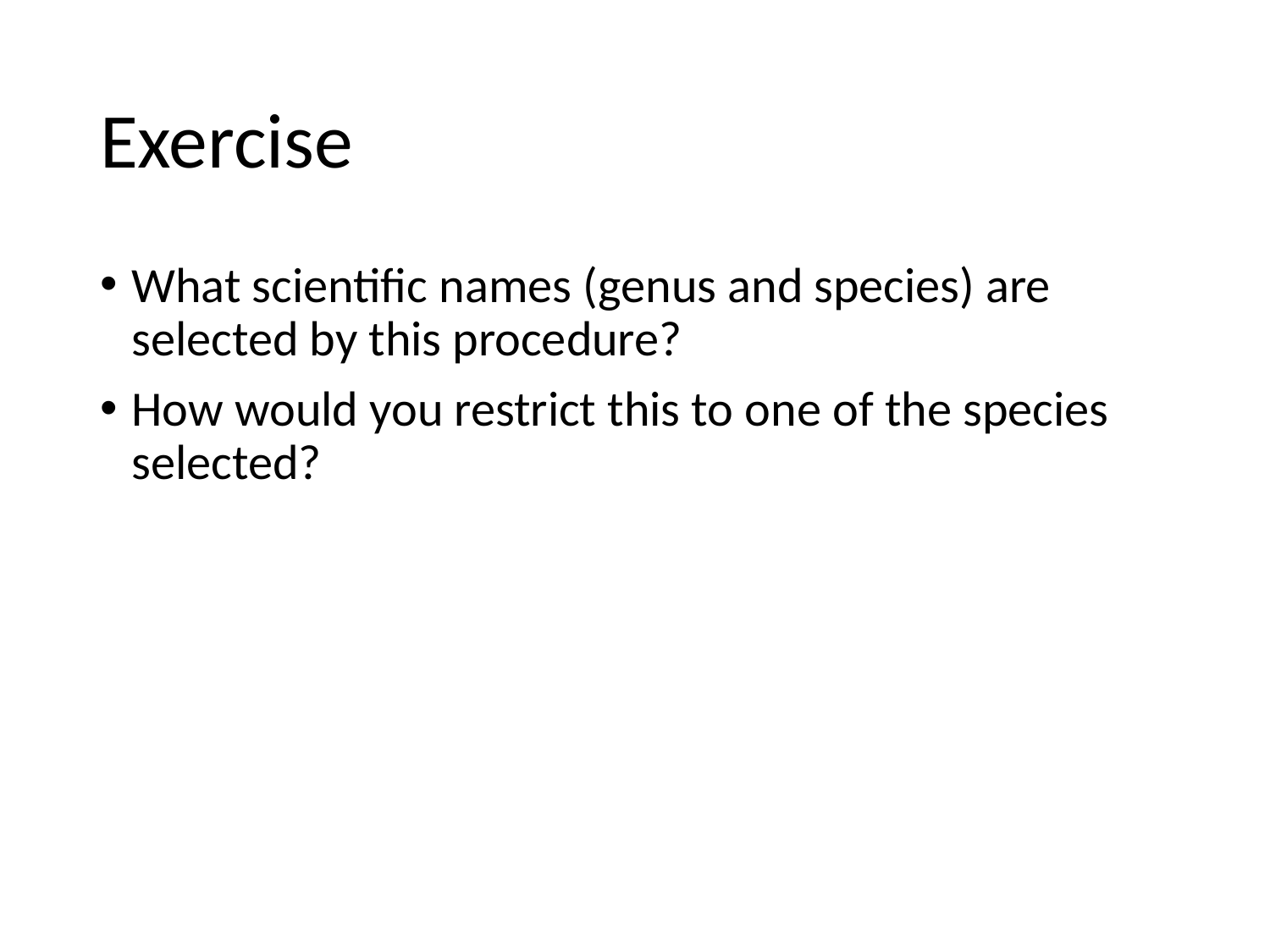

# Exercise
What scientific names (genus and species) are selected by this procedure?
How would you restrict this to one of the species selected?